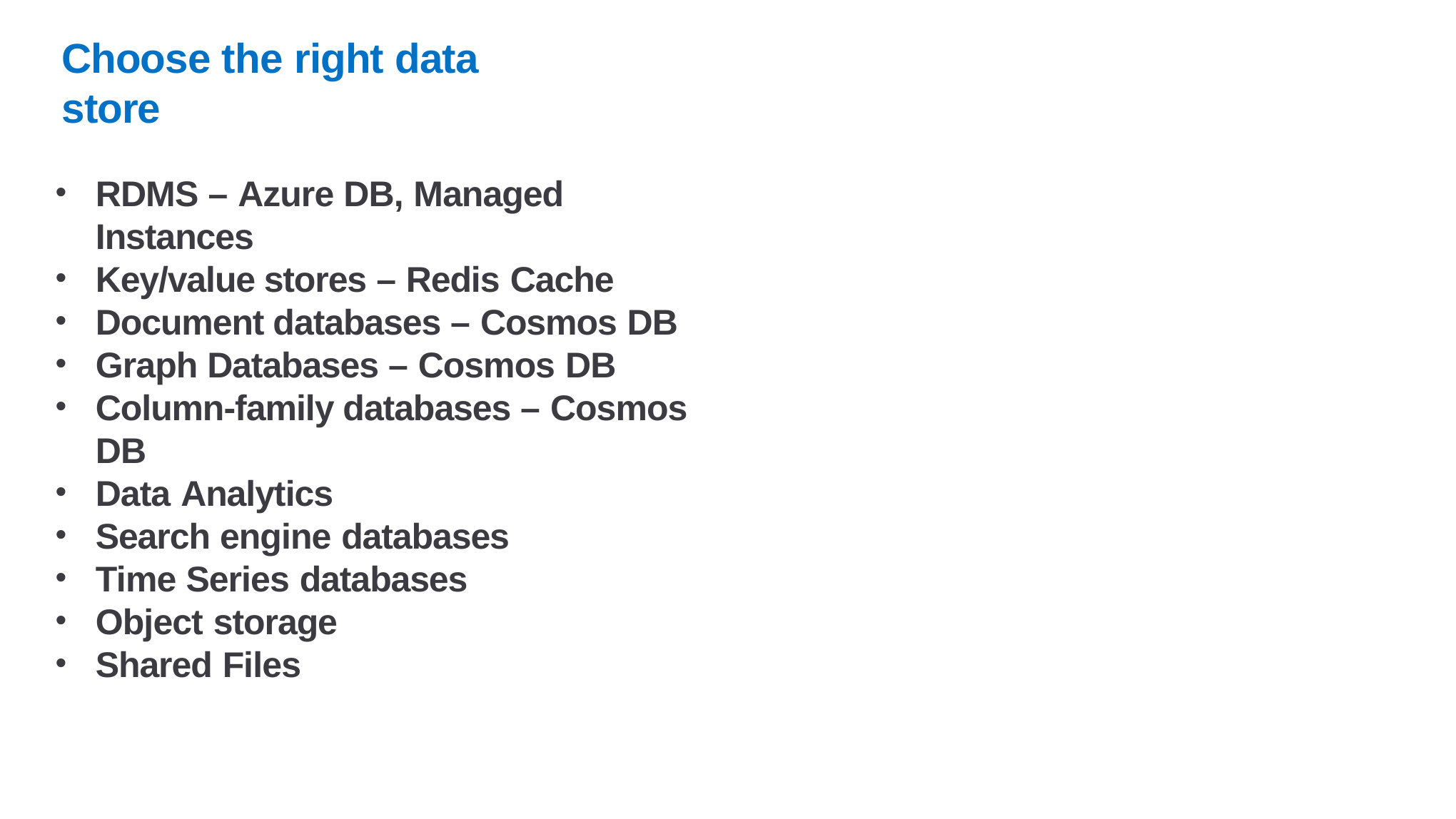

# Choose the right data store
RDMS – Azure DB, Managed Instances
Key/value stores – Redis Cache
Document databases – Cosmos DB
Graph Databases – Cosmos DB
Column-family databases – Cosmos DB
Data Analytics
Search engine databases
Time Series databases
Object storage
Shared Files